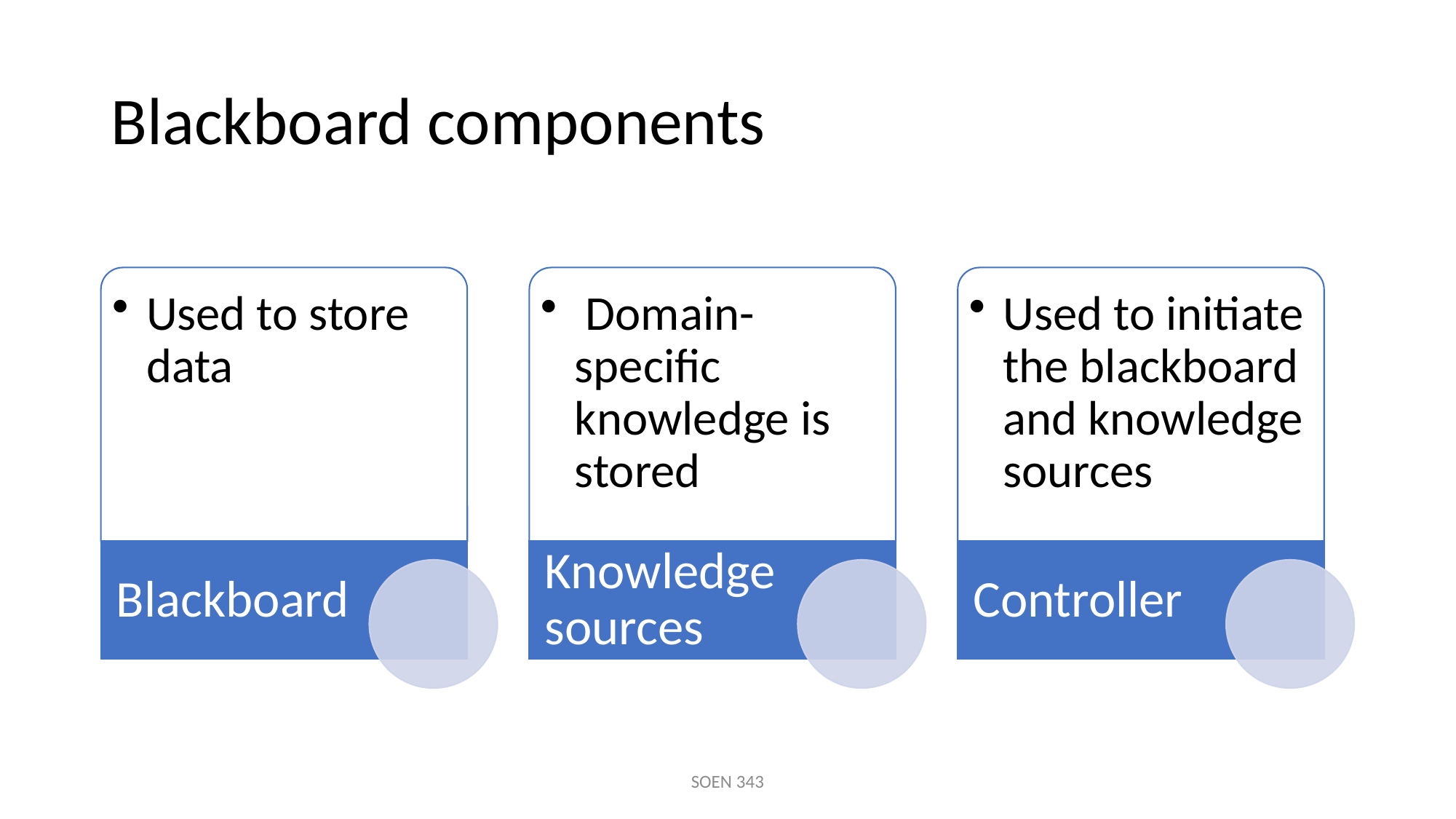

# Blackboard components
Used to store data
Blackboard
 Domain-specific knowledge is stored
Knowledge sources
Used to initiate the blackboard and knowledge sources
Controller
SOEN 343
14